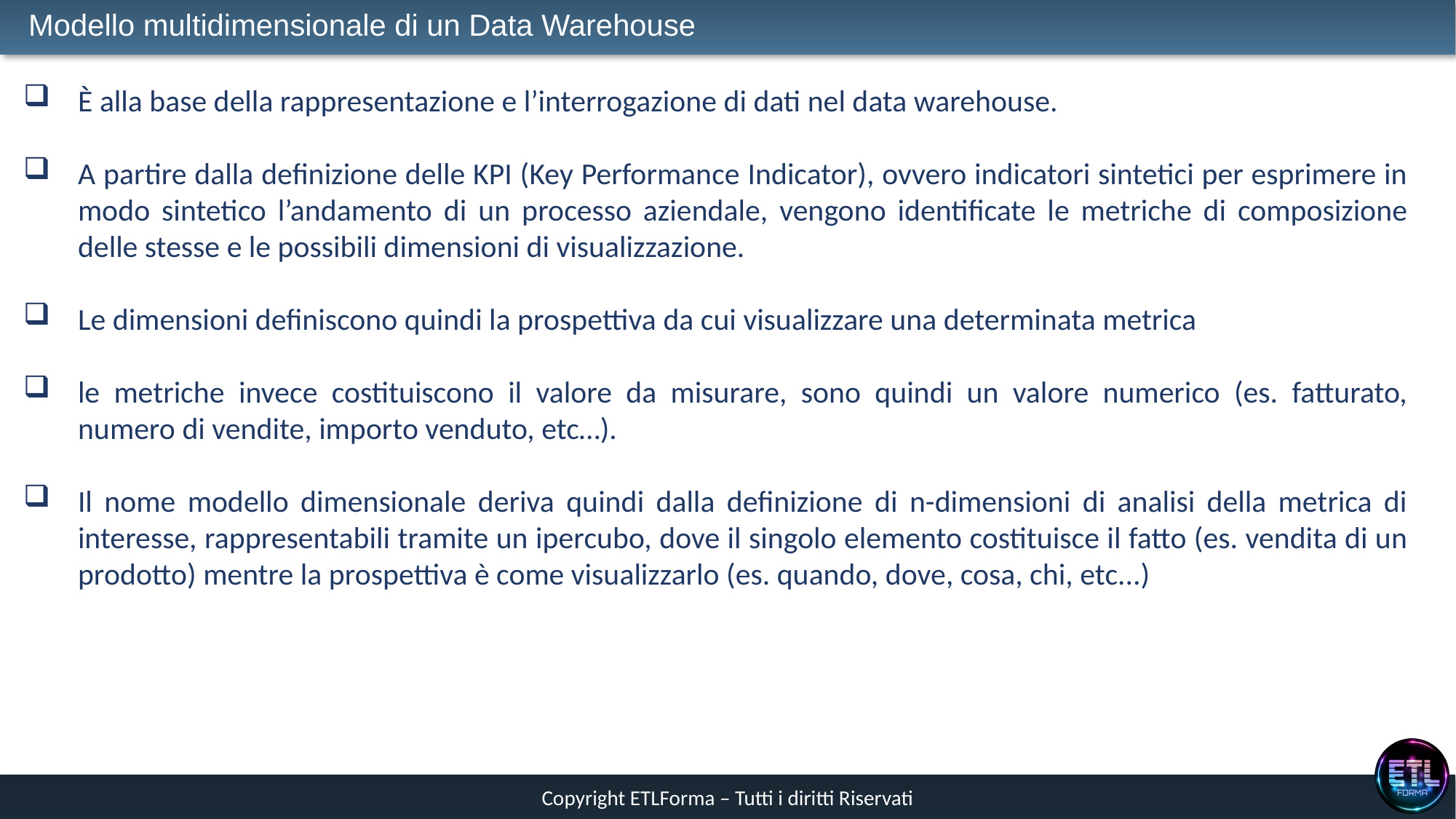

# Modello multidimensionale di un Data Warehouse
È alla base della rappresentazione e l’interrogazione di dati nel data warehouse.

A partire dalla definizione delle KPI (Key Performance Indicator), ovvero indicatori sintetici per esprimere in modo sintetico l’andamento di un processo aziendale, vengono identificate le metriche di composizione delle stesse e le possibili dimensioni di visualizzazione.

Le dimensioni definiscono quindi la prospettiva da cui visualizzare una determinata metrica

le metriche invece costituiscono il valore da misurare, sono quindi un valore numerico (es. fatturato, numero di vendite, importo venduto, etc…).

Il nome modello dimensionale deriva quindi dalla definizione di n-dimensioni di analisi della metrica di interesse, rappresentabili tramite un ipercubo, dove il singolo elemento costituisce il fatto (es. vendita di un prodotto) mentre la prospettiva è come visualizzarlo (es. quando, dove, cosa, chi, etc...)